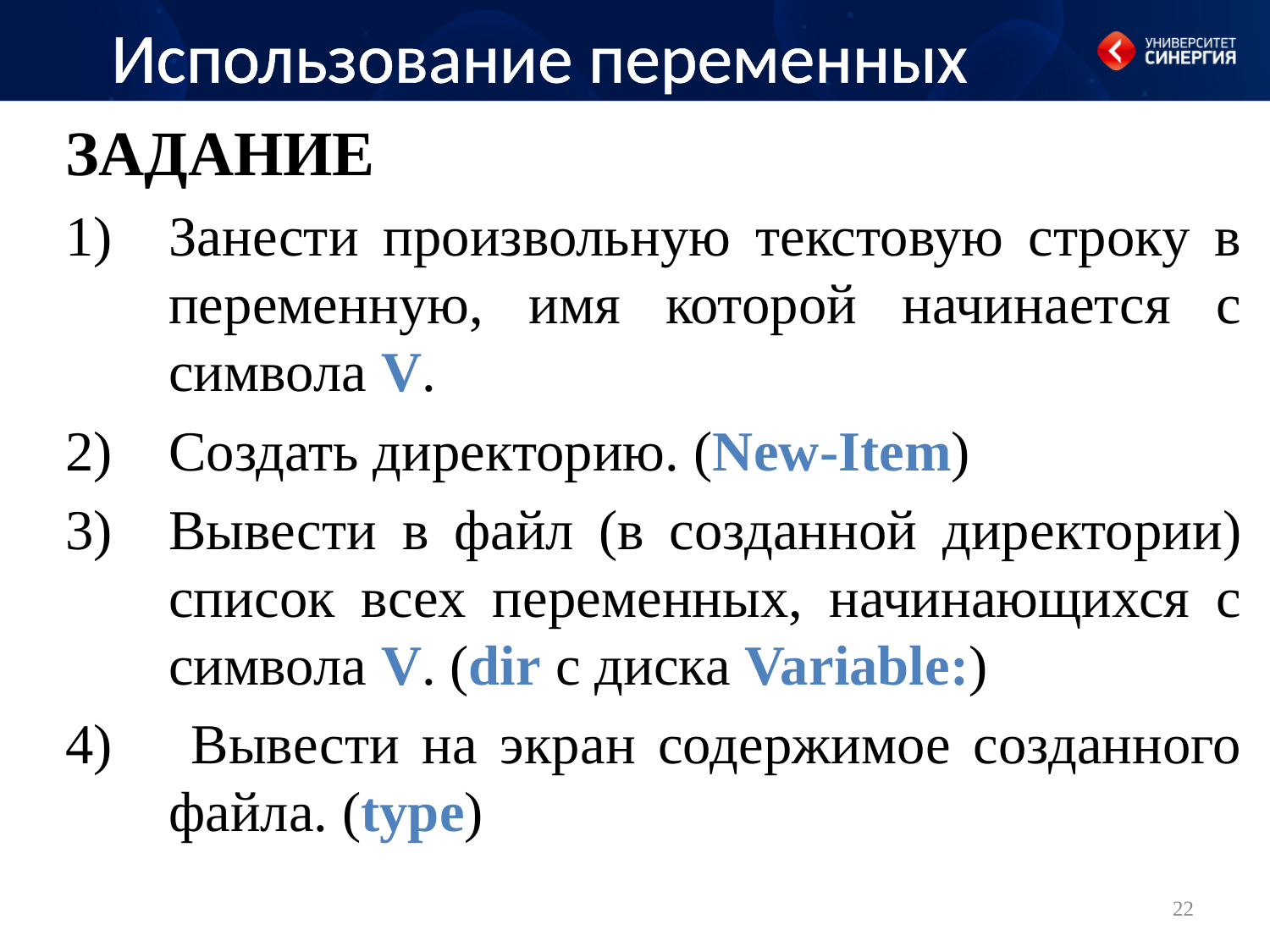

# Использование переменных
Задание
Занести произвольную текстовую строку в переменную, имя которой начинается с символа V.
Создать директорию. (New-Item)
Вывести в файл (в созданной директории) список всех переменных, начинающихся с символа V. (dir с диска Variable:)
 Вывести на экран содержимое созданного файла. (type)

22